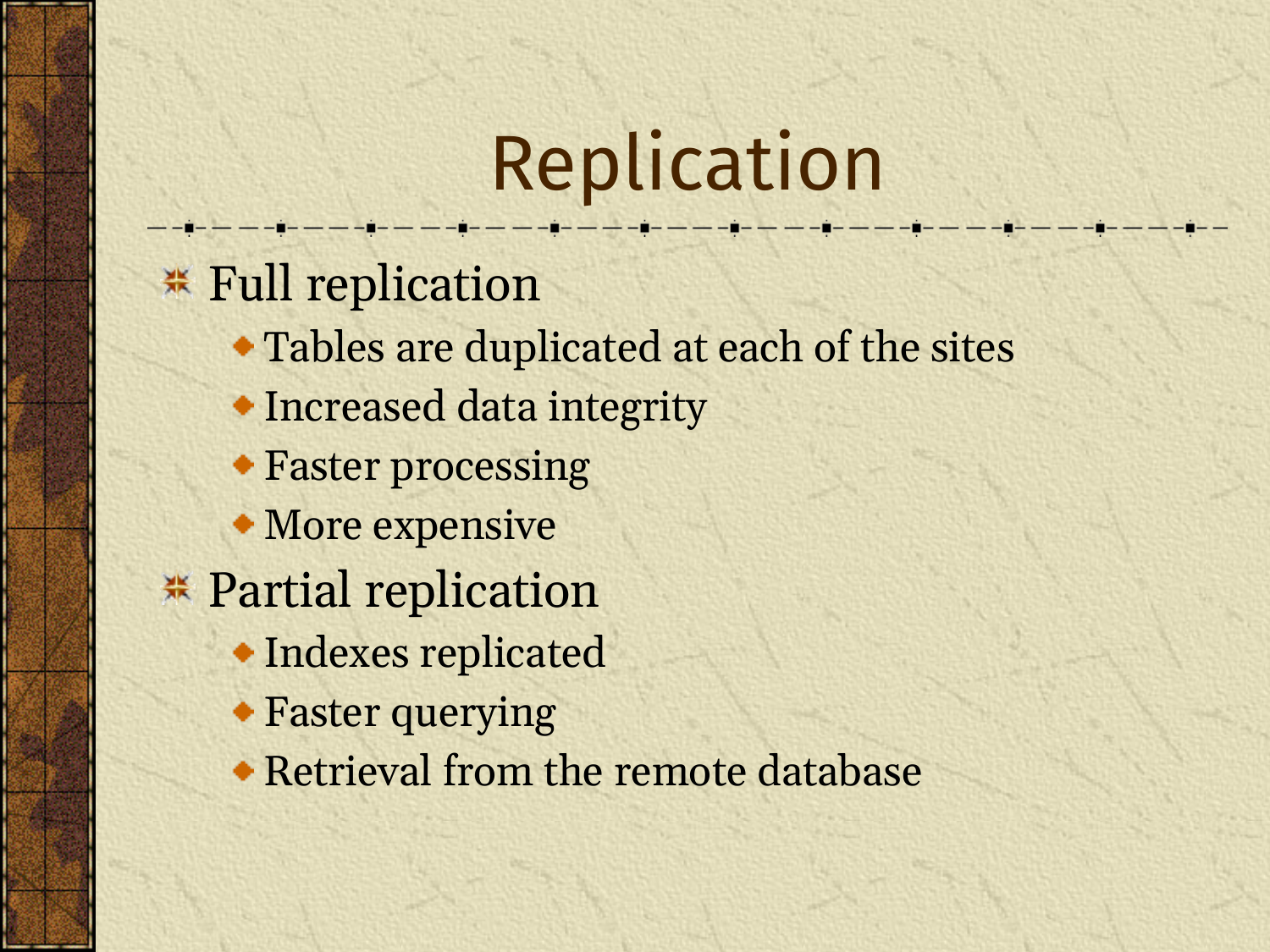

# Replication
Full replication
Tables are duplicated at each of the sites
Increased data integrity
Faster processing
More expensive
Partial replication
Indexes replicated
Faster querying
Retrieval from the remote database